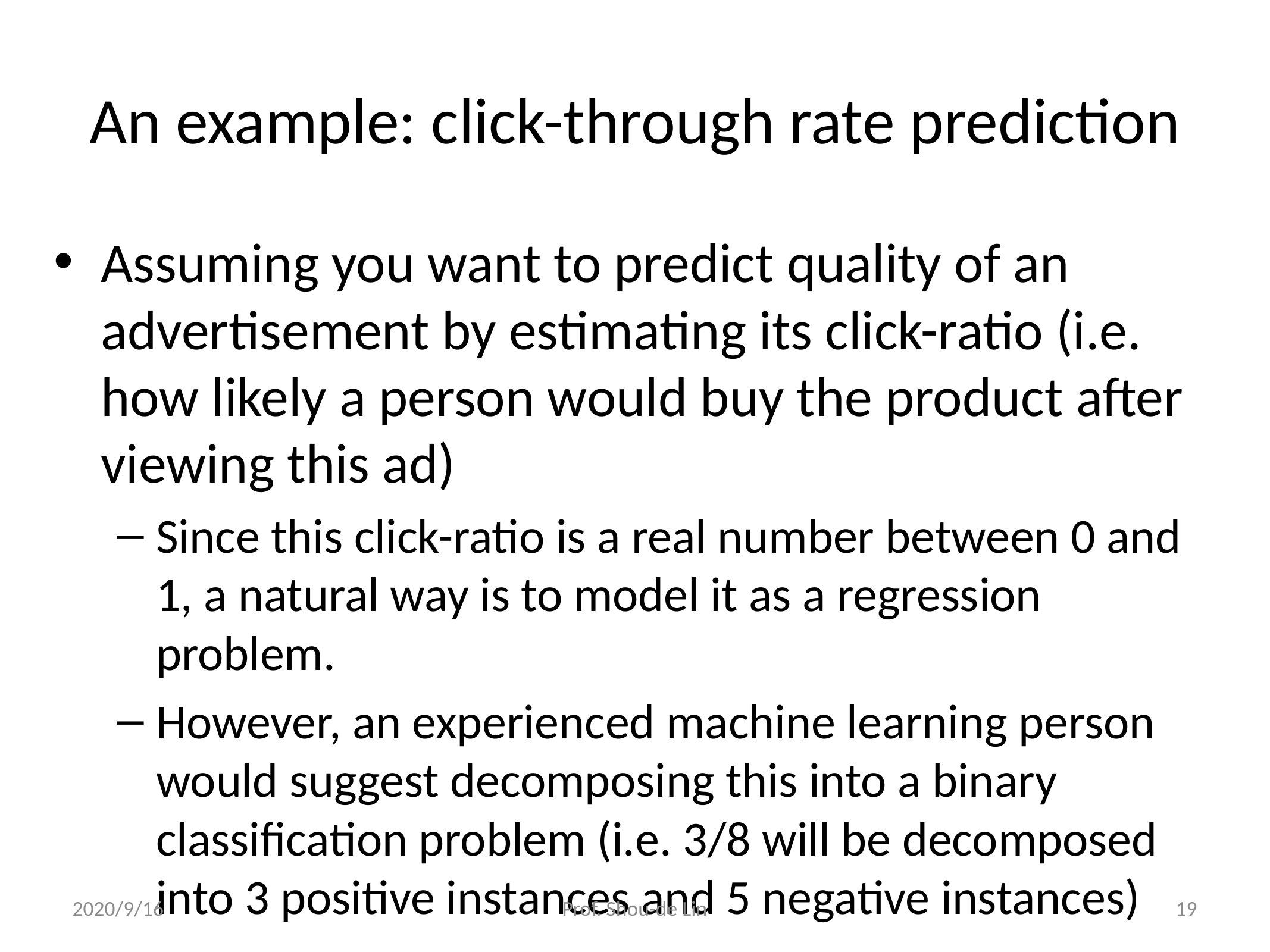

# An example: click-through rate prediction
Assuming you want to predict quality of an advertisement by estimating its click-ratio (i.e. how likely a person would buy the product after viewing this ad)
Since this click-ratio is a real number between 0 and 1, a natural way is to model it as a regression problem.
However, an experienced machine learning person would suggest decomposing this into a binary classification problem (i.e. 3/8 will be decomposed into 3 positive instances and 5 negative instances)
2020/9/16
Prof. Shou-de Lin
19